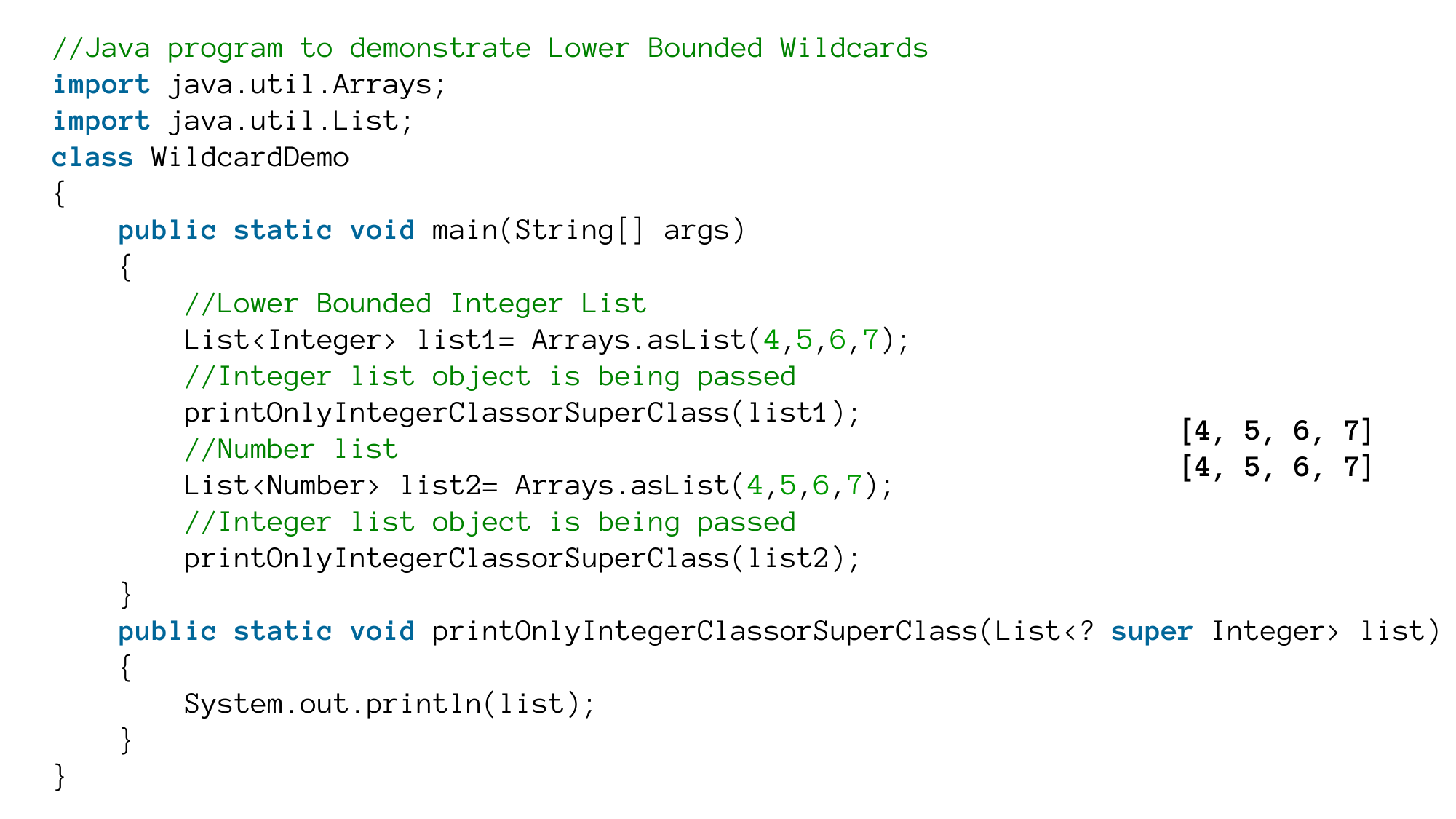

//Java program to demonstrate Lower Bounded Wildcards
import java.util.Arrays;
import java.util.List;
class WildcardDemo
{
    public static void main(String[] args)
    {
        //Lower Bounded Integer List
        List<Integer> list1= Arrays.asList(4,5,6,7);
        //Integer list object is being passed
        printOnlyIntegerClassorSuperClass(list1);
        //Number list
        List<Number> list2= Arrays.asList(4,5,6,7);
        //Integer list object is being passed
        printOnlyIntegerClassorSuperClass(list2);
    }
    public static void printOnlyIntegerClassorSuperClass(List<? super Integer> list)
    {
        System.out.println(list);
    }
}
[4, 5, 6, 7]
[4, 5, 6, 7]